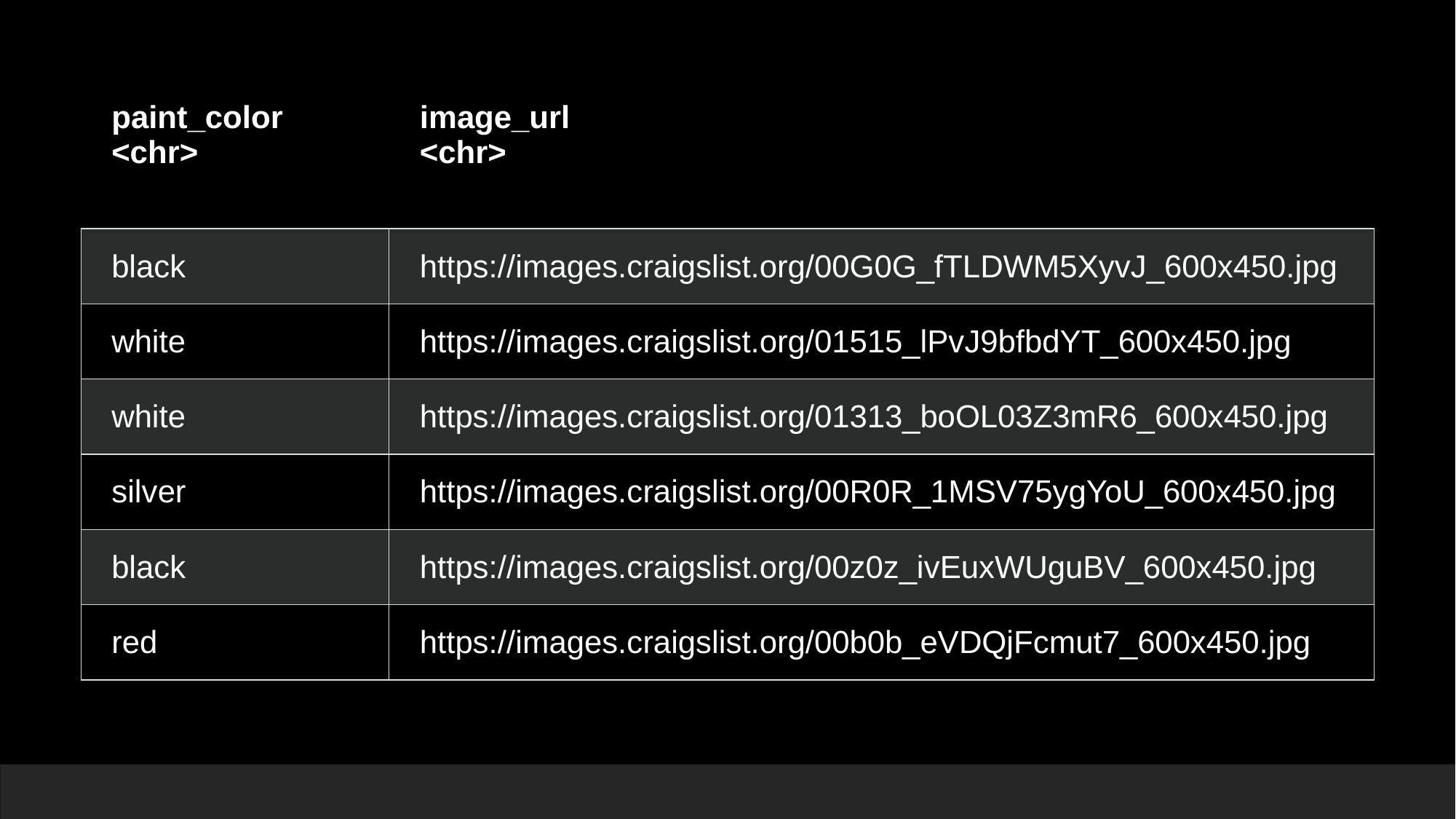

| paint\_color <chr> | image\_url <chr> |
| --- | --- |
| black | https://images.craigslist.org/00G0G\_fTLDWM5XyvJ\_600x450.jpg |
| white | https://images.craigslist.org/01515\_lPvJ9bfbdYT\_600x450.jpg |
| white | https://images.craigslist.org/01313\_boOL03Z3mR6\_600x450.jpg |
| silver | https://images.craigslist.org/00R0R\_1MSV75ygYoU\_600x450.jpg |
| black | https://images.craigslist.org/00z0z\_ivEuxWUguBV\_600x450.jpg |
| red | https://images.craigslist.org/00b0b\_eVDQjFcmut7\_600x450.jpg |